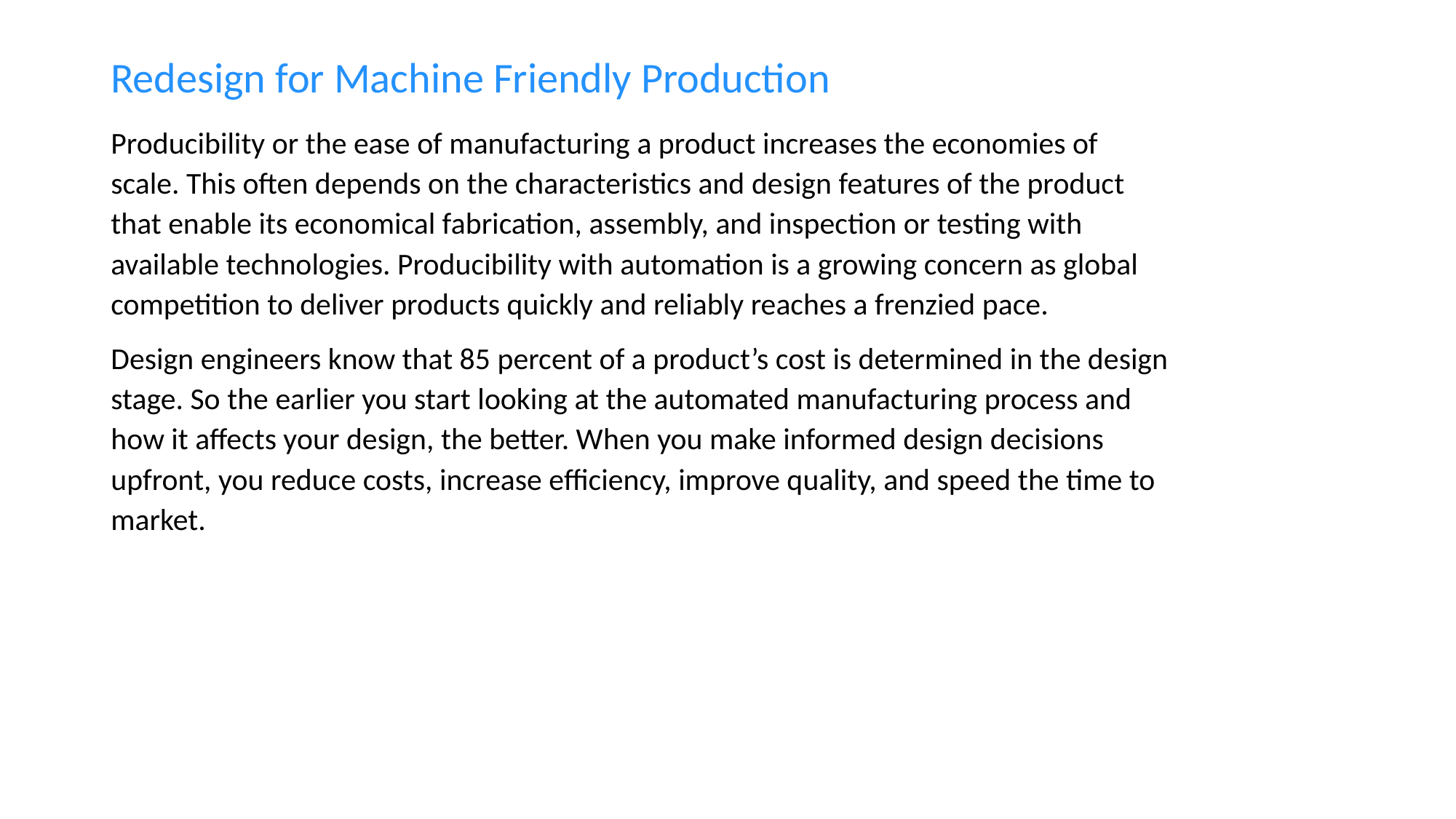

# Redesign for Machine Friendly Production
Producibility or the ease of manufacturing a product increases the economies of scale. This often depends on the characteristics and design features of the product that enable its economical fabrication, assembly, and inspection or testing with available technologies. Producibility with automation is a growing concern as global competition to deliver products quickly and reliably reaches a frenzied pace.
Design engineers know that 85 percent of a product’s cost is determined in the design stage. So the earlier you start looking at the automated manufacturing process and how it affects your design, the better. When you make informed design decisions upfront, you reduce costs, increase efficiency, improve quality, and speed the time to market.